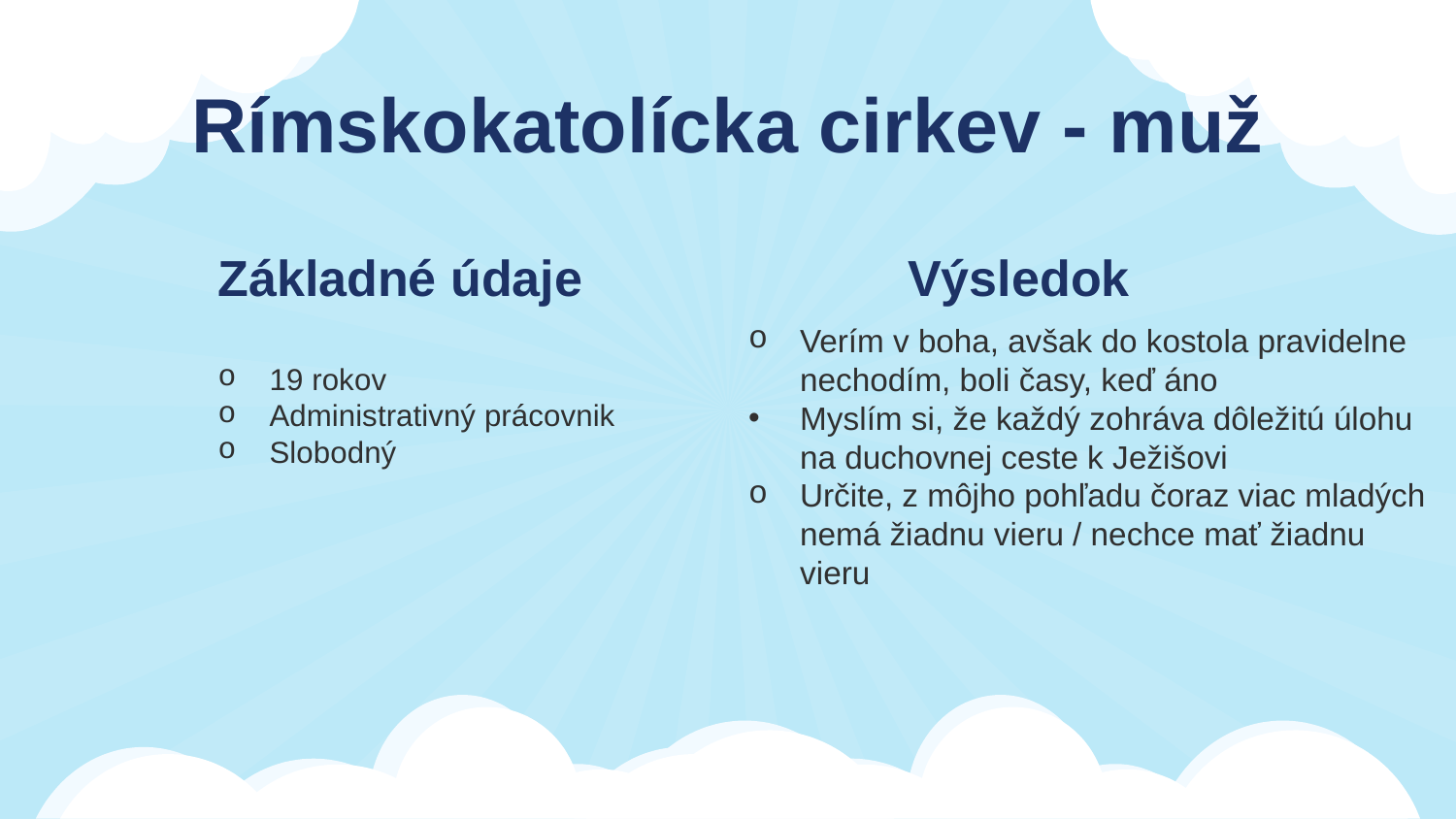

Rímskokatolícka cirkev - muž
# Základné údaje
Výsledok
19 rokov
Administrativný prácovnik
Slobodný

Verím v boha, avšak do kostola pravidelne nechodím, boli časy, keď áno
Myslím si, že každý zohráva dôležitú úlohu na duchovnej ceste k Ježišovi
Určite, z môjho pohľadu čoraz viac mladých nemá žiadnu vieru / nechce mať žiadnu vieru